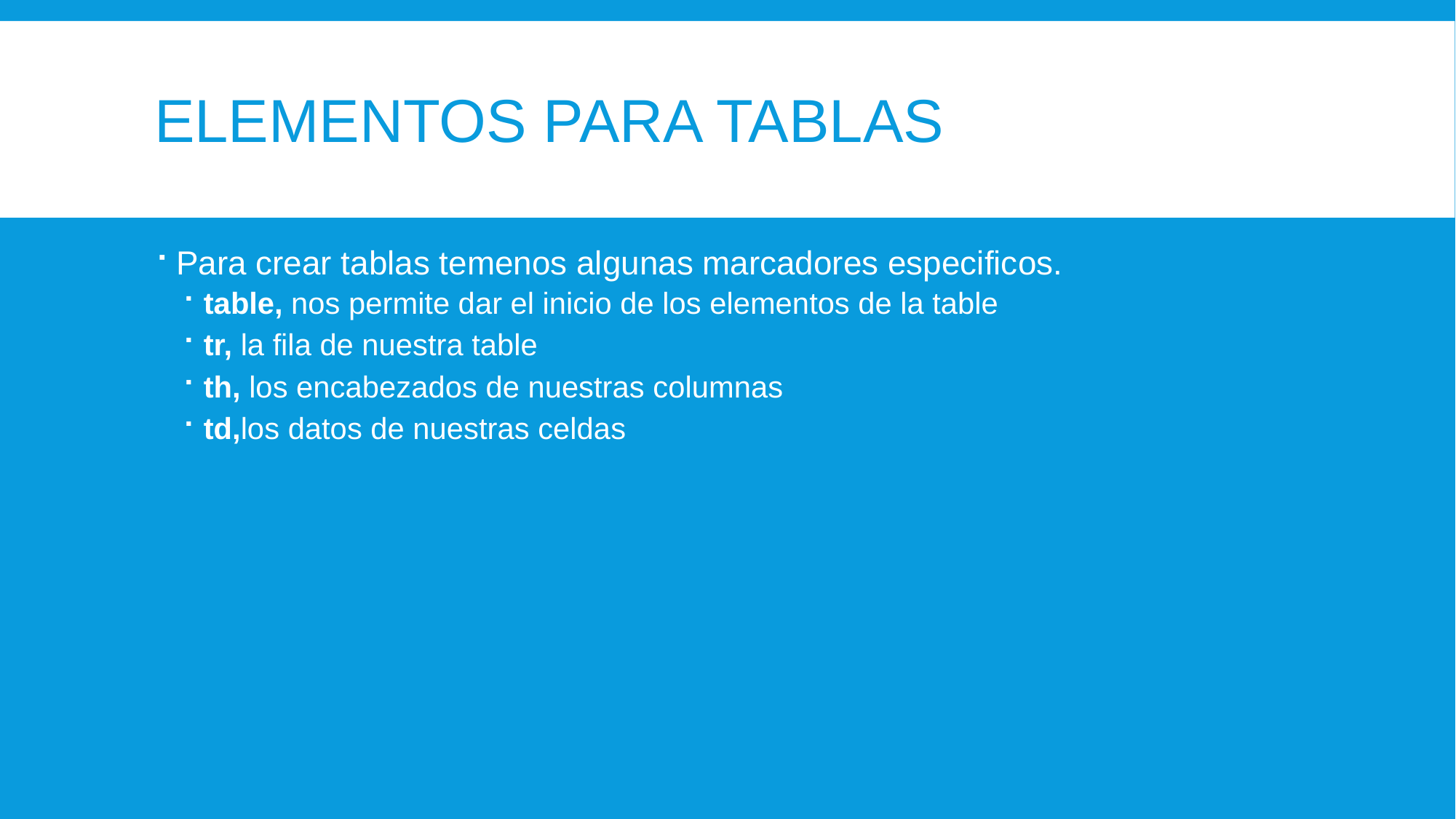

# Elementos para tablas
Para crear tablas temenos algunas marcadores especificos.
table, nos permite dar el inicio de los elementos de la table
tr, la fila de nuestra table
th, los encabezados de nuestras columnas
td,los datos de nuestras celdas